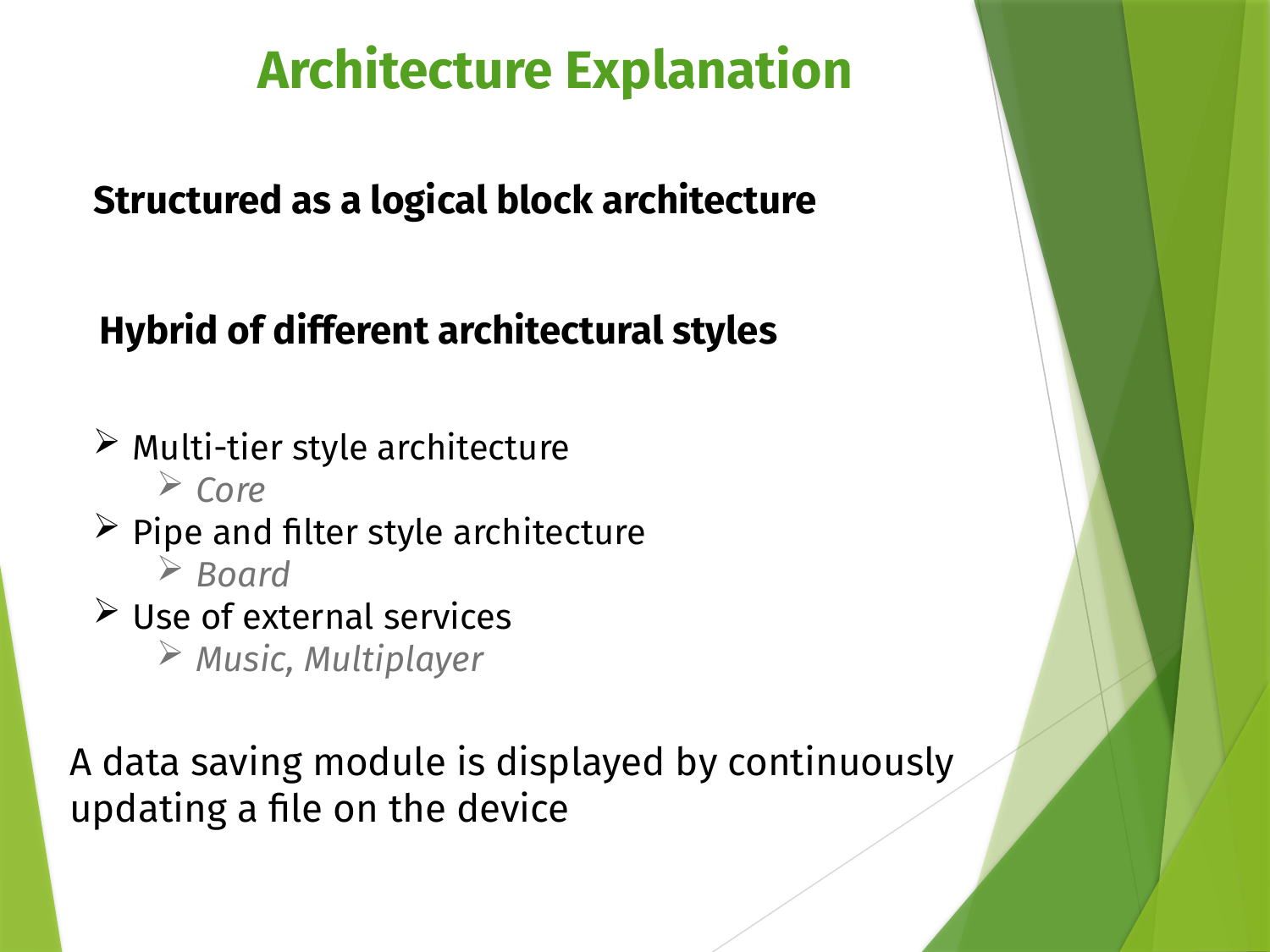

# Architecture Explanation
Structured as a logical block architecture
Hybrid of different architectural styles
Multi-tier style architecture
Core
Pipe and filter style architecture
Board
Use of external services
Music, Multiplayer
A data saving module is displayed by continuously updating a file on the device